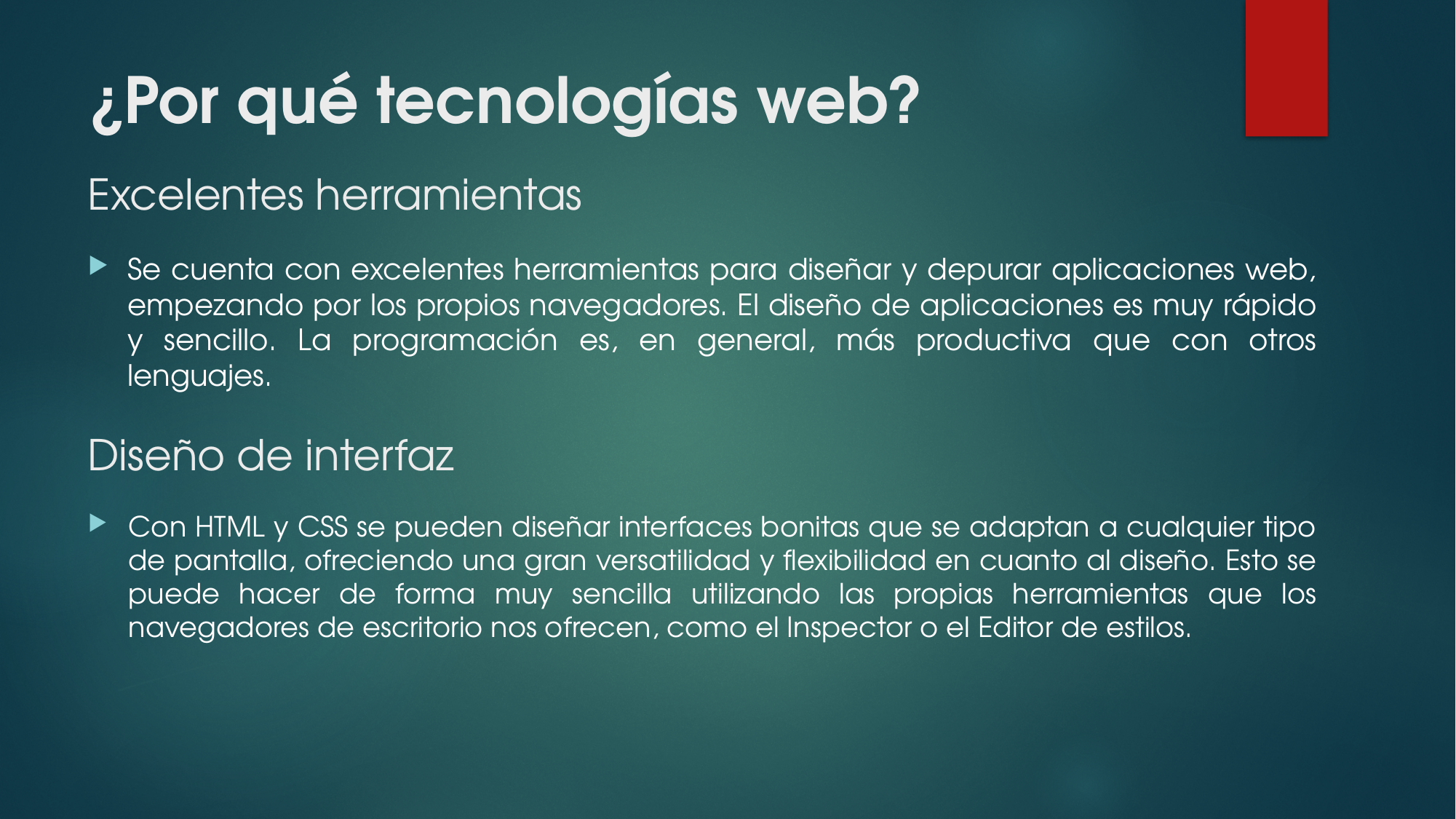

# ¿Por qué tecnologías web?
Excelentes herramientas
Se cuenta con excelentes herramientas para diseñar y depurar aplicaciones web, empezando por los propios navegadores. El diseño de aplicaciones es muy rápido y sencillo. La programación es, en general, más productiva que con otros lenguajes.
Diseño de interfaz
Con HTML y CSS se pueden diseñar interfaces bonitas que se adaptan a cualquier tipo de pantalla, ofreciendo una gran versatilidad y flexibilidad en cuanto al diseño. Esto se puede hacer de forma muy sencilla utilizando las propias herramientas que los navegadores de escritorio nos ofrecen, como el Inspector o el Editor de estilos.